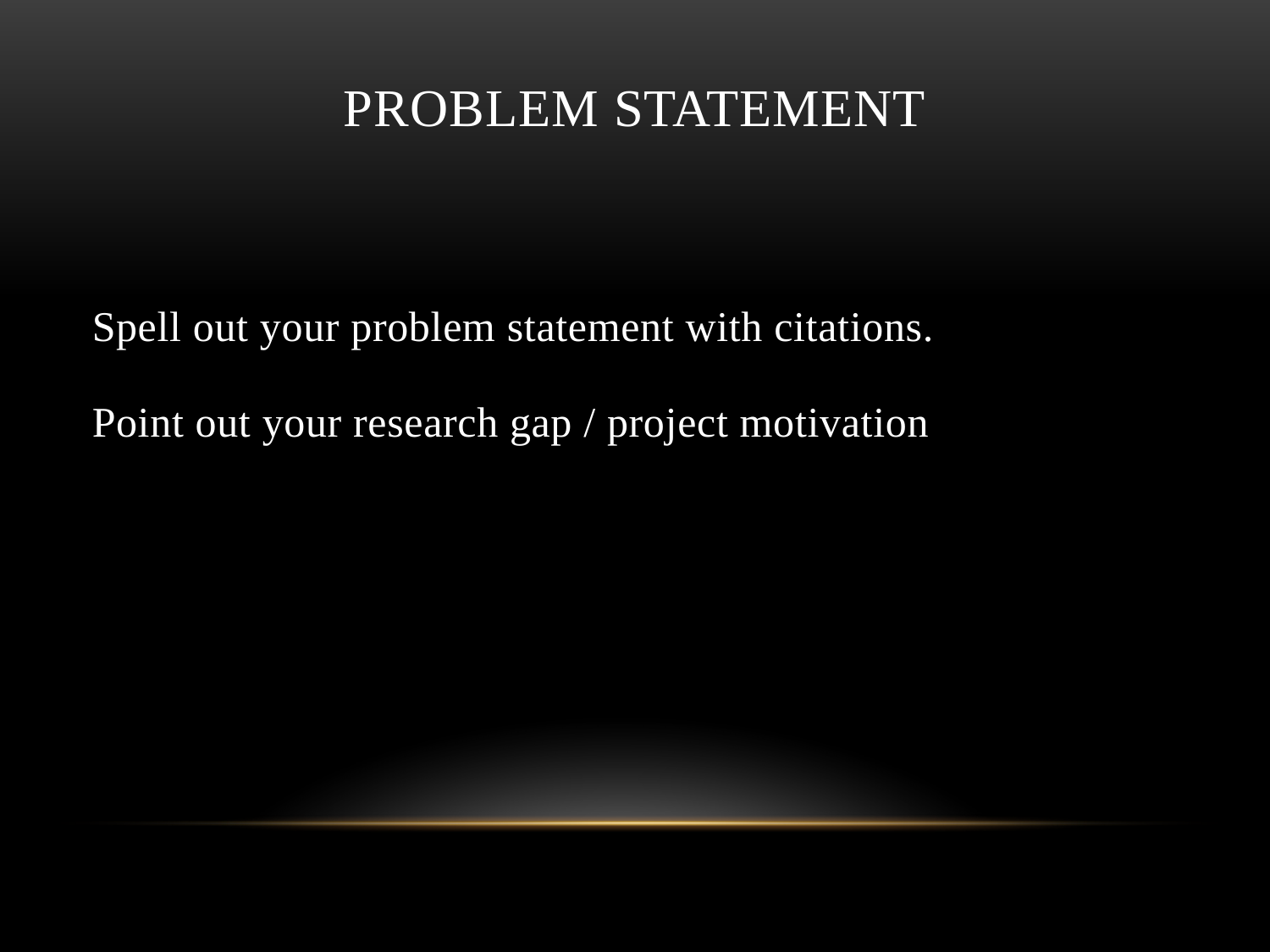

# PROBLEM STATEMENT
Spell out your problem statement with citations.
Point out your research gap / project motivation